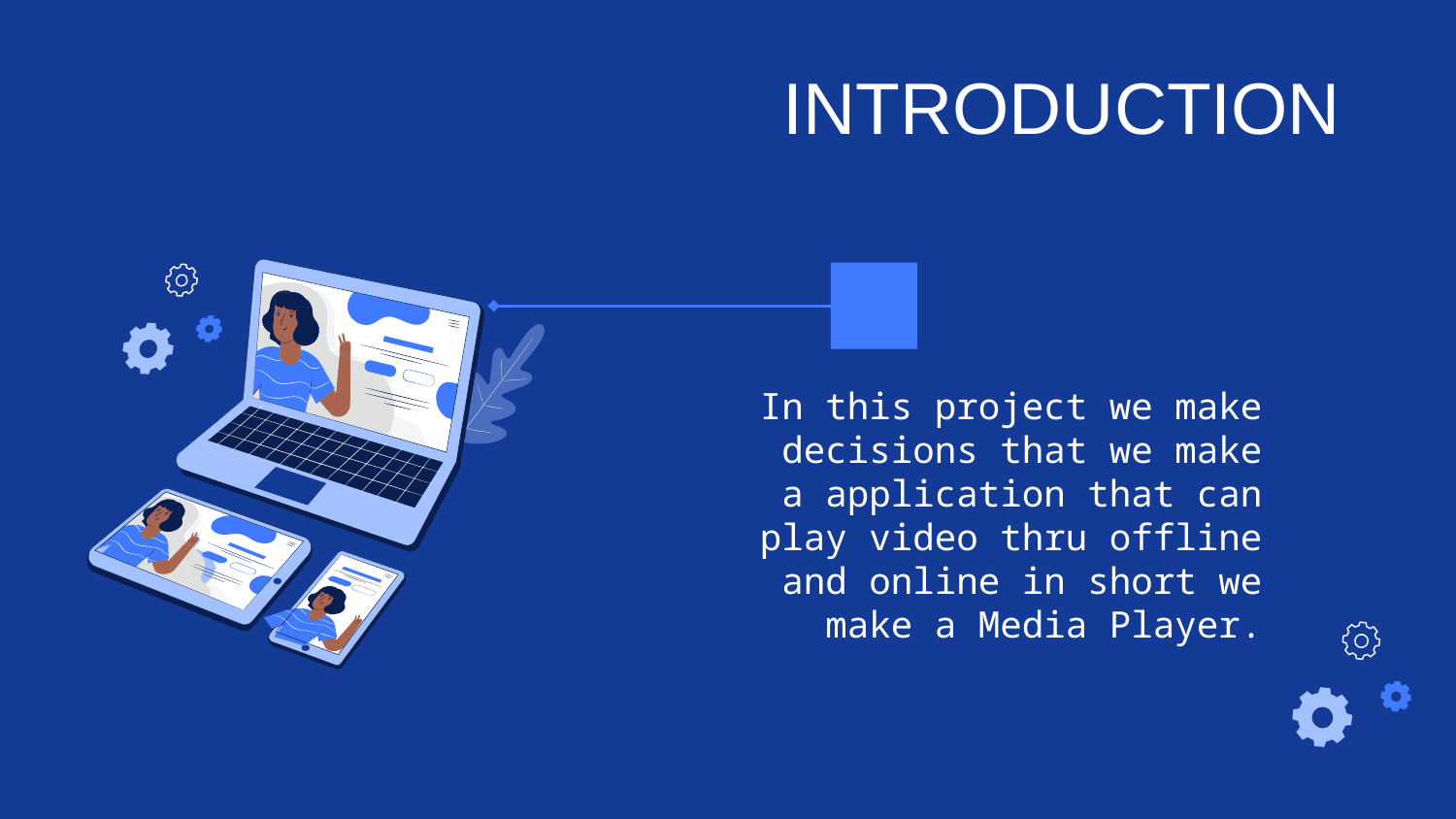

# INTRODUCTION

In this project we make decisions that we make a application that can play video thru offline and online in short we make a Media Player.